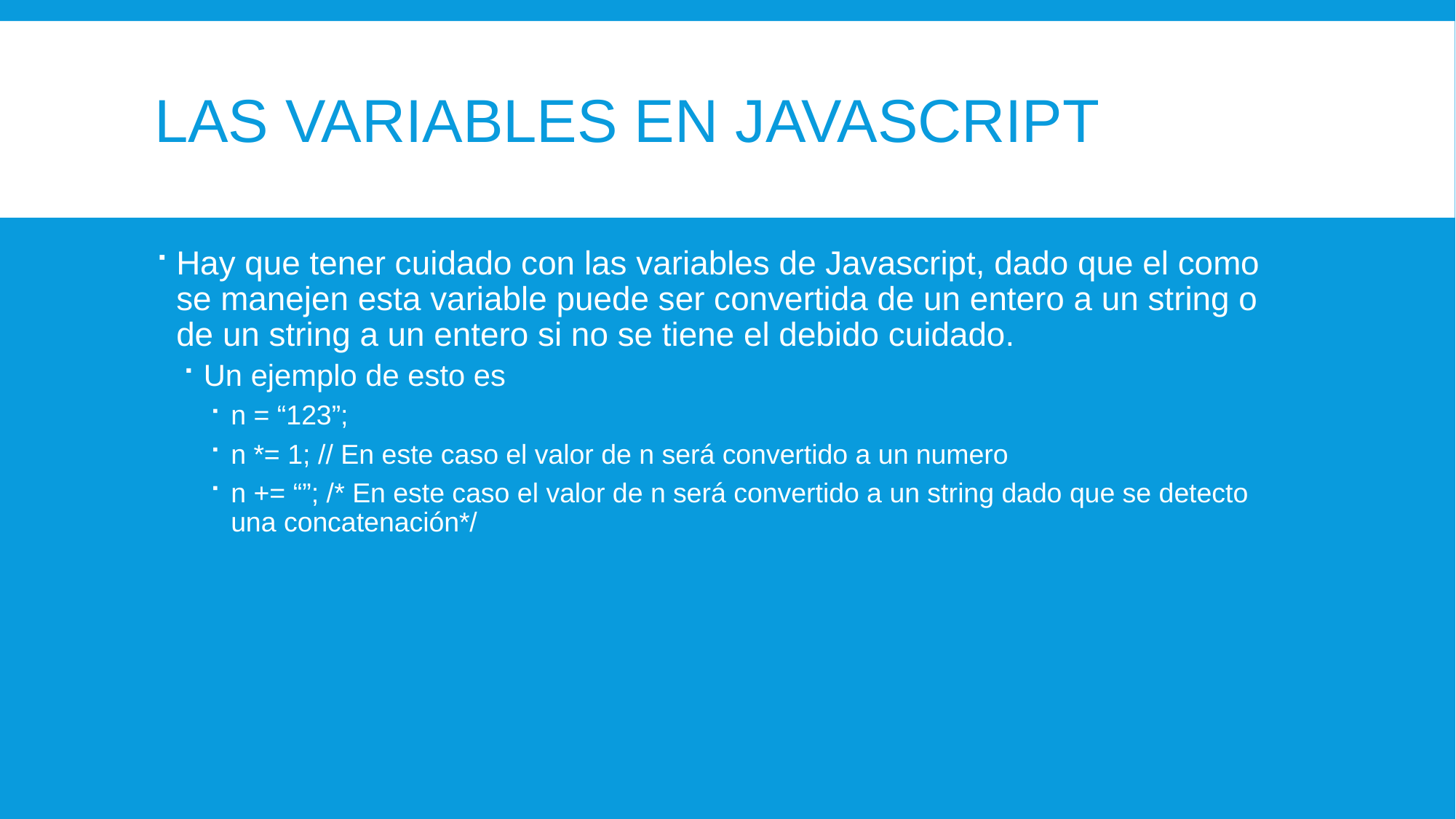

# Las variables en javascript
Hay que tener cuidado con las variables de Javascript, dado que el como se manejen esta variable puede ser convertida de un entero a un string o de un string a un entero si no se tiene el debido cuidado.
Un ejemplo de esto es
n = “123”;
n *= 1; // En este caso el valor de n será convertido a un numero
n += “”; /* En este caso el valor de n será convertido a un string dado que se detecto una concatenación*/